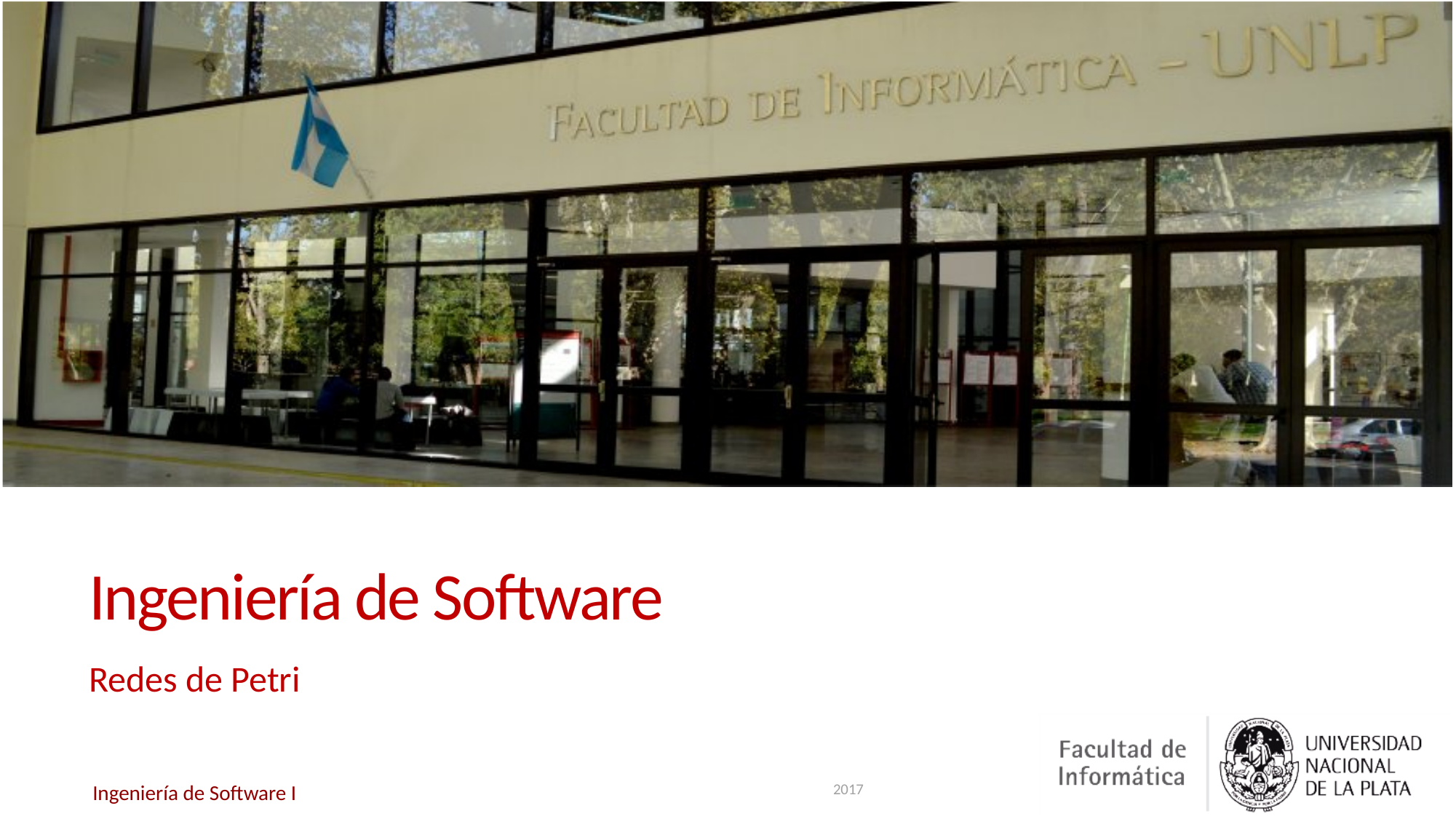

1
# Ingeniería de Software
Redes de Petri
Ingeniería de Software I
2017